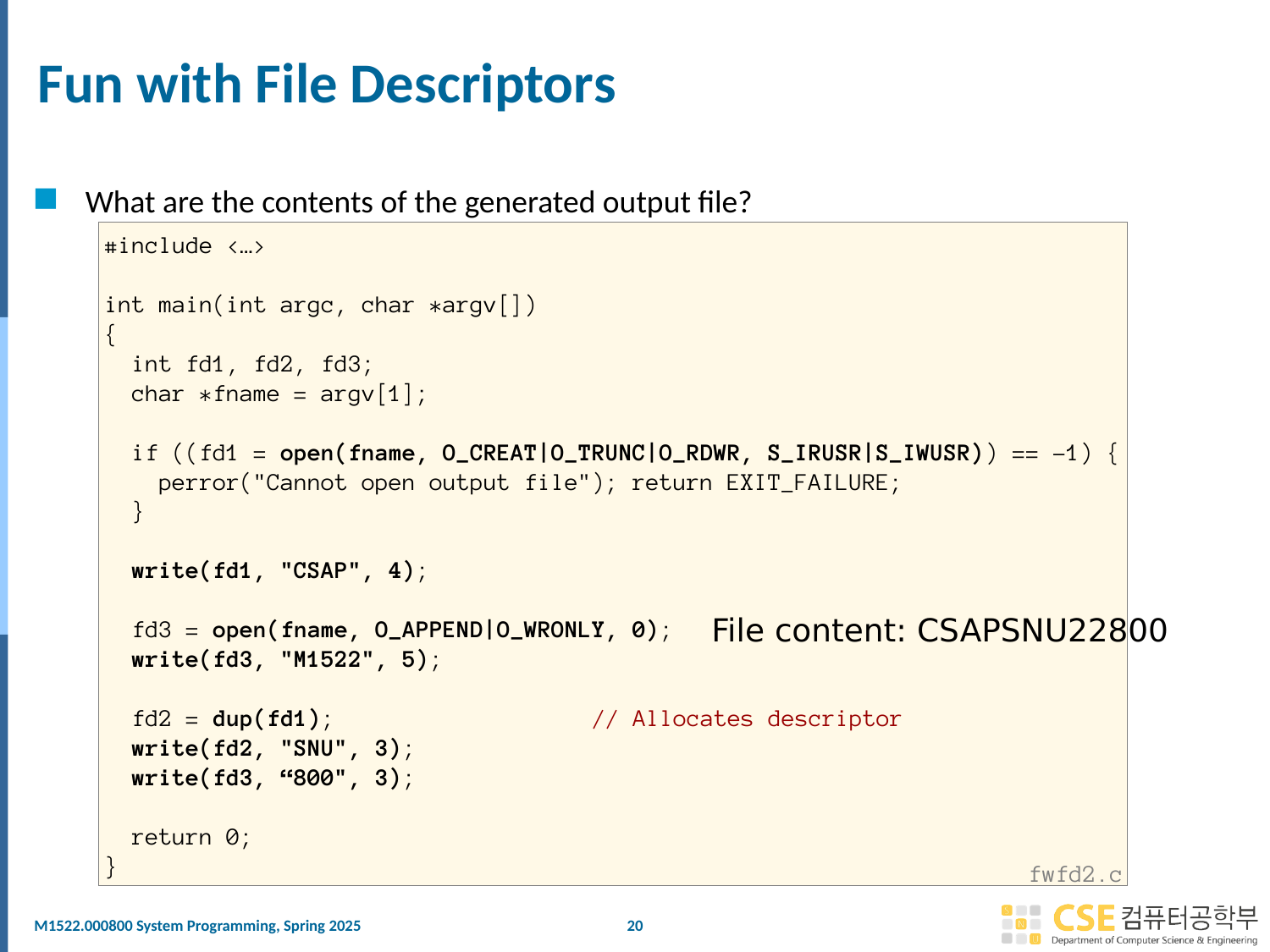

# Fun with File Descriptors
What are the contents of the generated output file?

#include <…>

int main(int argc, char *argv[])
{
  int fd1, fd2, fd3;
  char *fname = argv[1];

  if ((fd1 = open(fname, O_CREAT|O_TRUNC|O_RDWR, S_IRUSR|S_IWUSR)) == -1) {
    perror("Cannot open output file"); return EXIT_FAILURE;
  }

  write(fd1, "CSAP", 4);

  fd3 = open(fname, O_APPEND|O_WRONLY, 0);
  write(fd3, "M1522", 5);

  fd2 = dup(fd1);                   // Allocates descriptor
  write(fd2, "SNU", 3);
  write(fd3, “800", 3);

  return 0;
}
fwfd2.c
File content: CSAPSNU22800